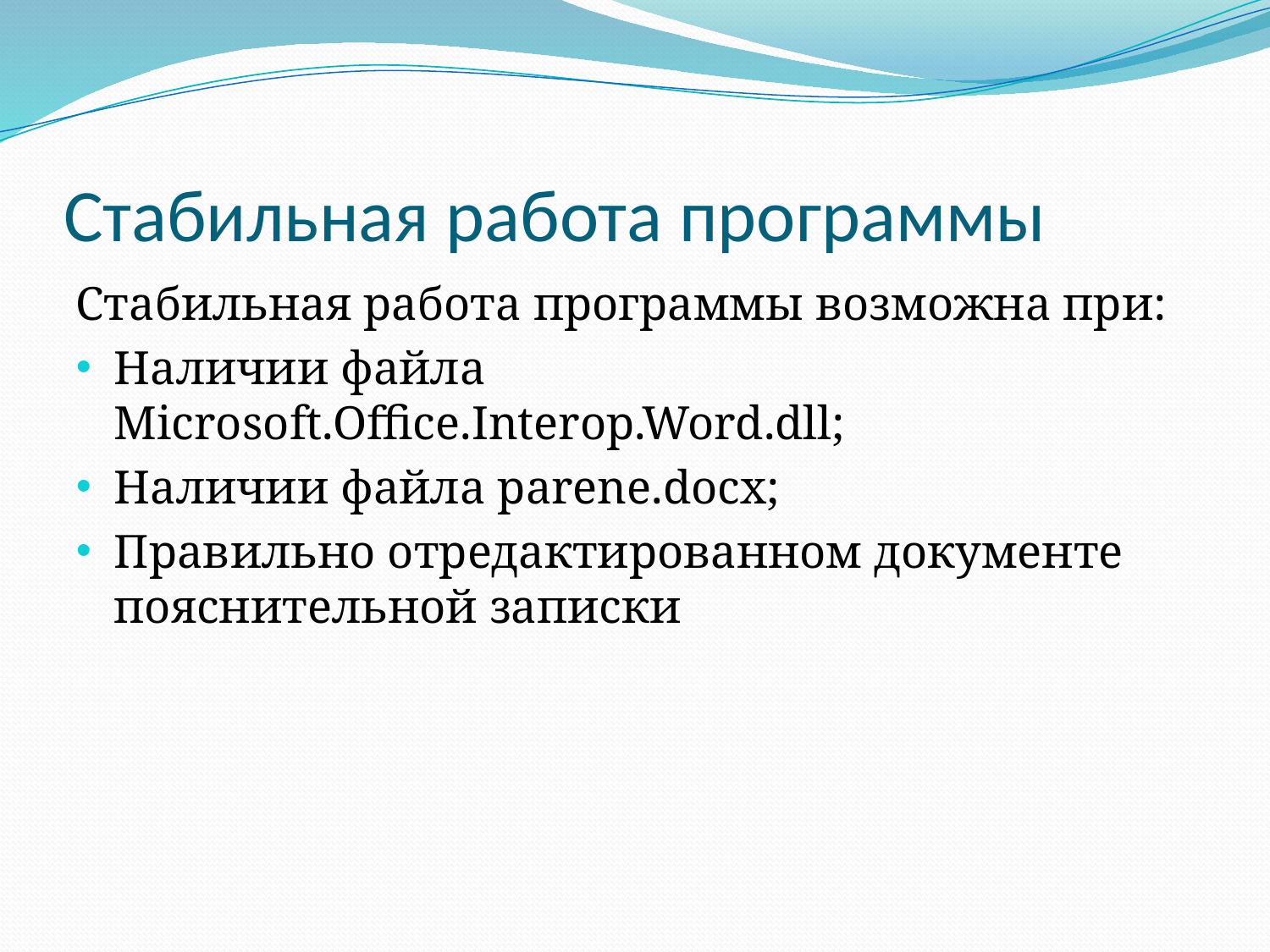

# Стабильная работа программы
Стабильная работа программы возможна при:
Наличии файла Microsoft.Office.Interop.Word.dll;
Наличии файла parene.docx;
Правильно отредактированном документе пояснительной записки